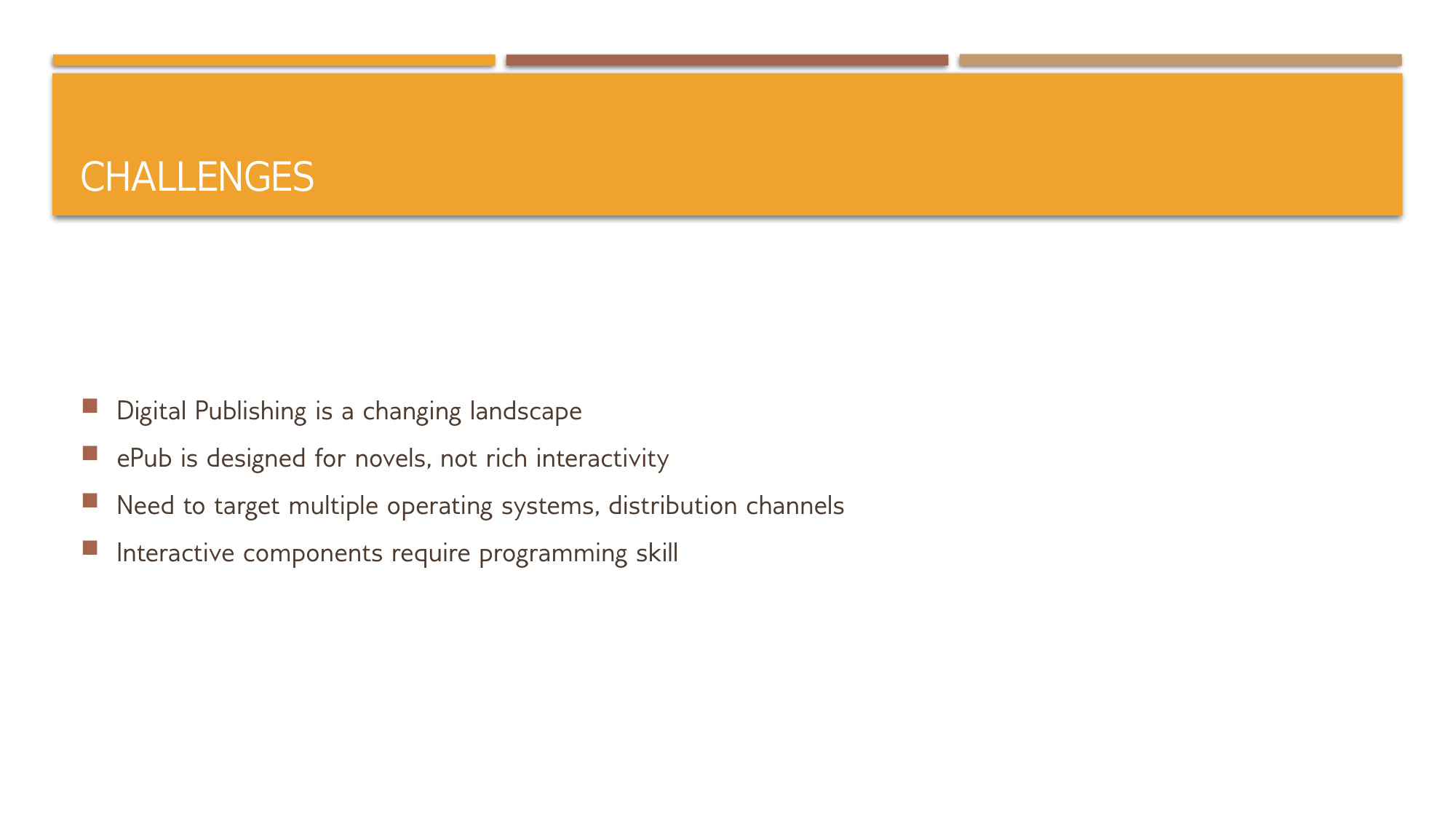

# Challenges
Digital Publishing is a changing landscape
ePub is designed for novels, not rich interactivity
Need to target multiple operating systems, distribution channels
Interactive components require programming skill